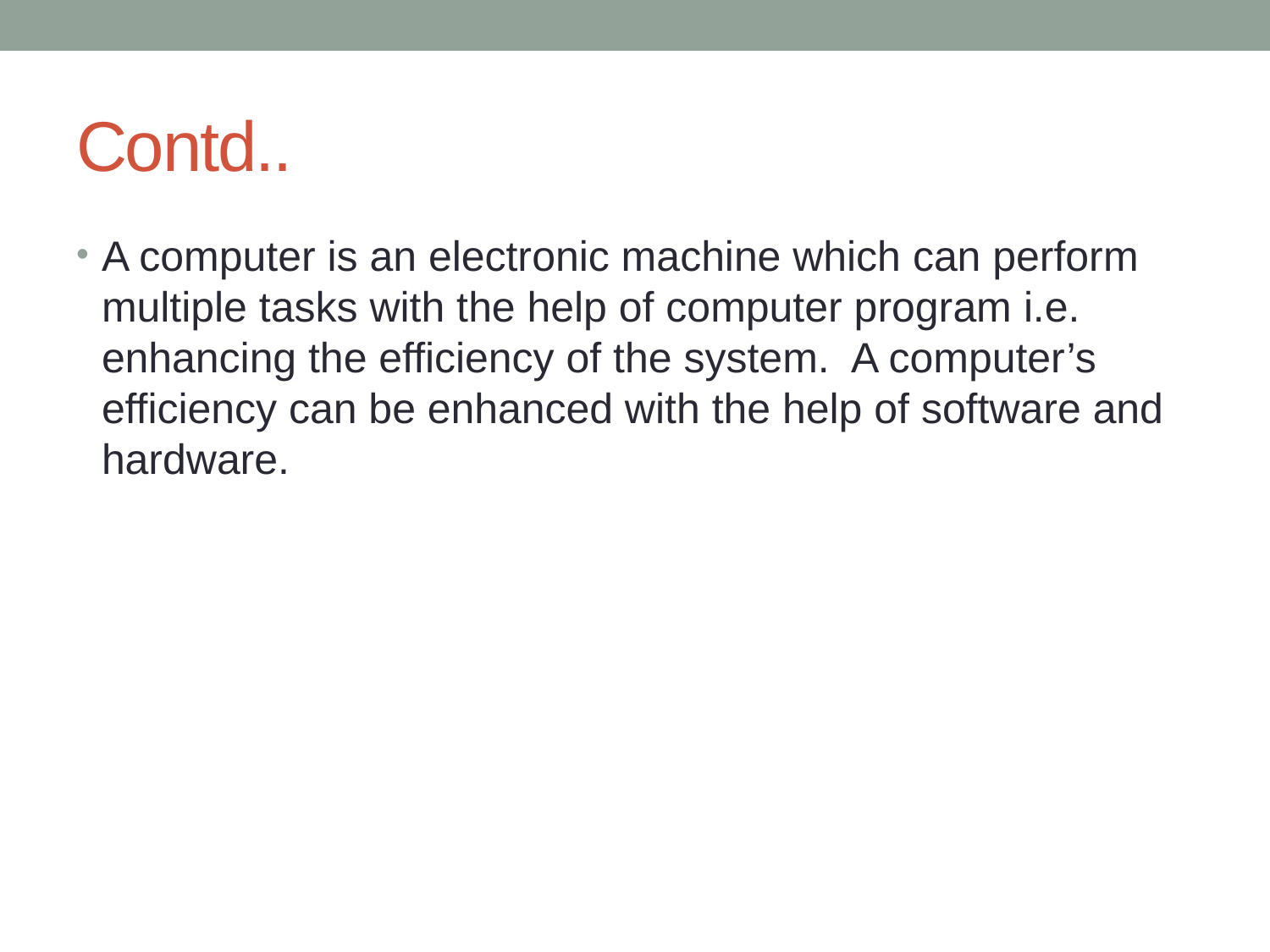

# Contd..
A computer is an electronic machine which can perform multiple tasks with the help of computer program i.e. enhancing the efficiency of the system.  A computer’s efficiency can be enhanced with the help of software and hardware.